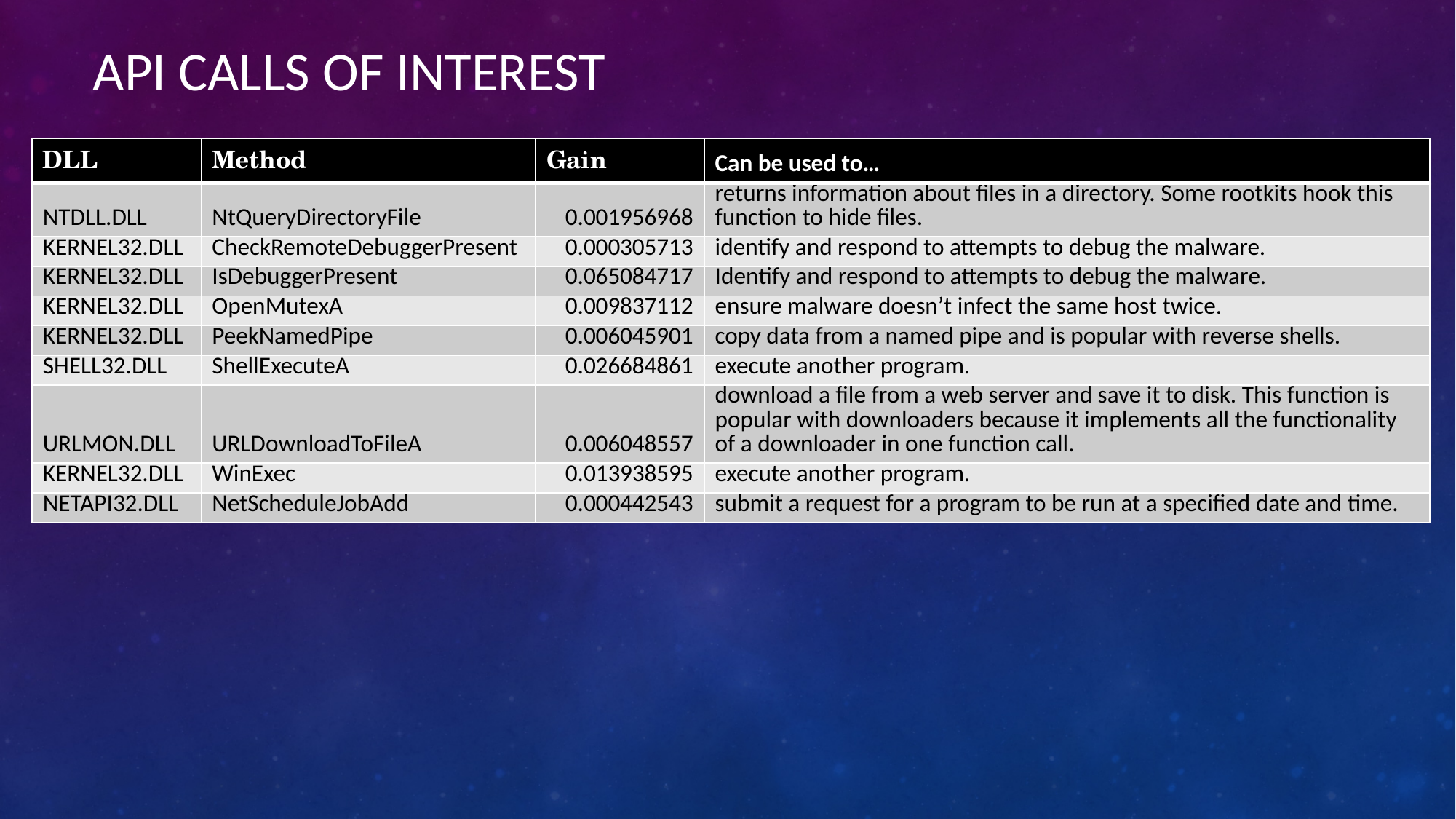

# API Calls of Interest
| DLL | Method | Gain | Can be used to… |
| --- | --- | --- | --- |
| NTDLL.DLL | NtQueryDirectoryFile | 0.001956968 | returns information about files in a directory. Some rootkits hook this function to hide files. |
| KERNEL32.DLL | CheckRemoteDebuggerPresent | 0.000305713 | identify and respond to attempts to debug the malware. |
| KERNEL32.DLL | IsDebuggerPresent | 0.065084717 | Identify and respond to attempts to debug the malware. |
| KERNEL32.DLL | OpenMutexA | 0.009837112 | ensure malware doesn’t infect the same host twice. |
| KERNEL32.DLL | PeekNamedPipe | 0.006045901 | copy data from a named pipe and is popular with reverse shells. |
| SHELL32.DLL | ShellExecuteA | 0.026684861 | execute another program. |
| URLMON.DLL | URLDownloadToFileA | 0.006048557 | download a file from a web server and save it to disk. This function is popular with downloaders because it implements all the functionality of a downloader in one function call. |
| KERNEL32.DLL | WinExec | 0.013938595 | execute another program. |
| NETAPI32.DLL | NetScheduleJobAdd | 0.000442543 | submit a request for a program to be run at a specified date and time. |